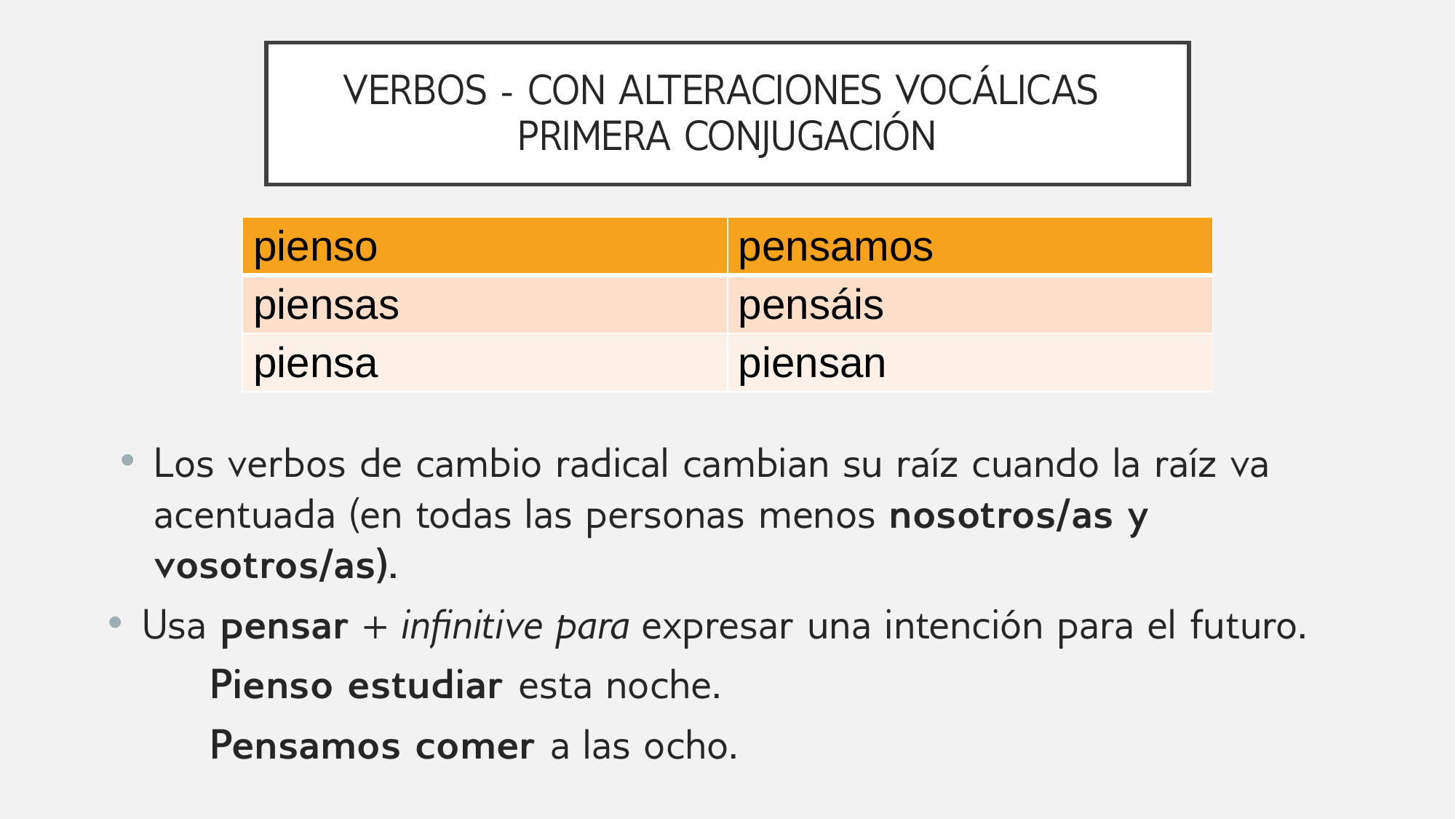

# VERBOS - CON ALTERACIONES VOCÁLICAS  PRIMERA CONJUGACIÓN
| pienso | pensamos |
| --- | --- |
| piensas | pensáis |
| piensa | piensan |
Los verbos de cambio radical cambian su raíz cuando la raíz va acentuada (en todas las personas menos nosotros/as y vosotros/as).
Usa pensar + infinitive para expresar una intención para el futuro.
Pienso estudiar esta noche.
Pensamos comer a las ocho.